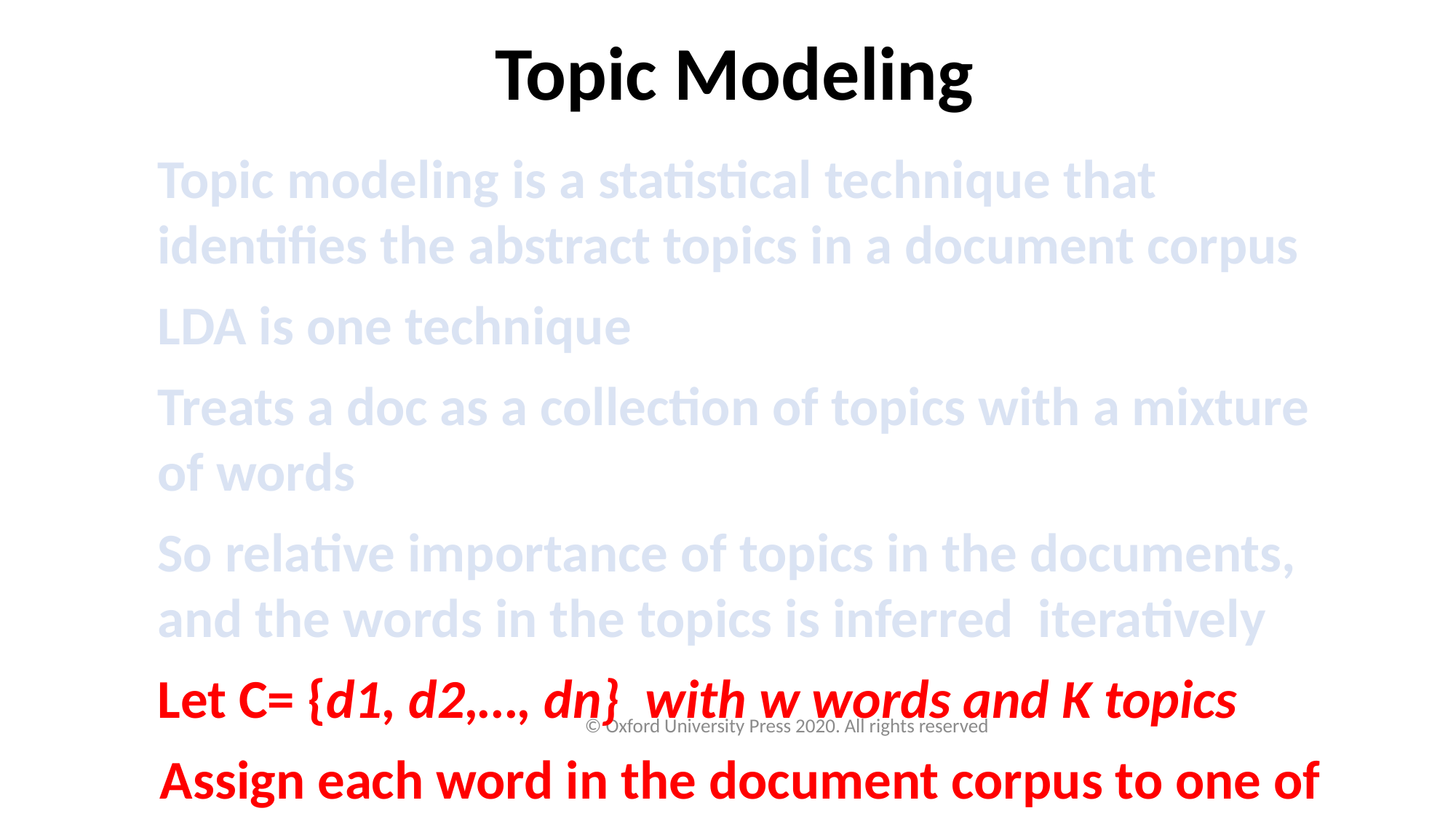

Topic Modeling
Topic modeling is a statistical technique that identifies the abstract topics in a document corpus
LDA is one technique
Treats a doc as a collection of topics with a mixture of words
So relative importance of topics in the documents, and the words in the topics is inferred  iteratively
Let C= {d1, d2,…, dn}  with w words and K topics
Assign each word in the document corpus to one of the K topics temporarily.
Iteratively repeat the procedure by finding the conditional probability of A given B ((P(A|B)).
Let topic assignments, except for the current word ‘w’ be  correct, update the assignment of the current word ‘w’ to a new topic by evaluating  the score P(t|d ) × P(w|t).
© Oxford University Press 2020. All rights reserved